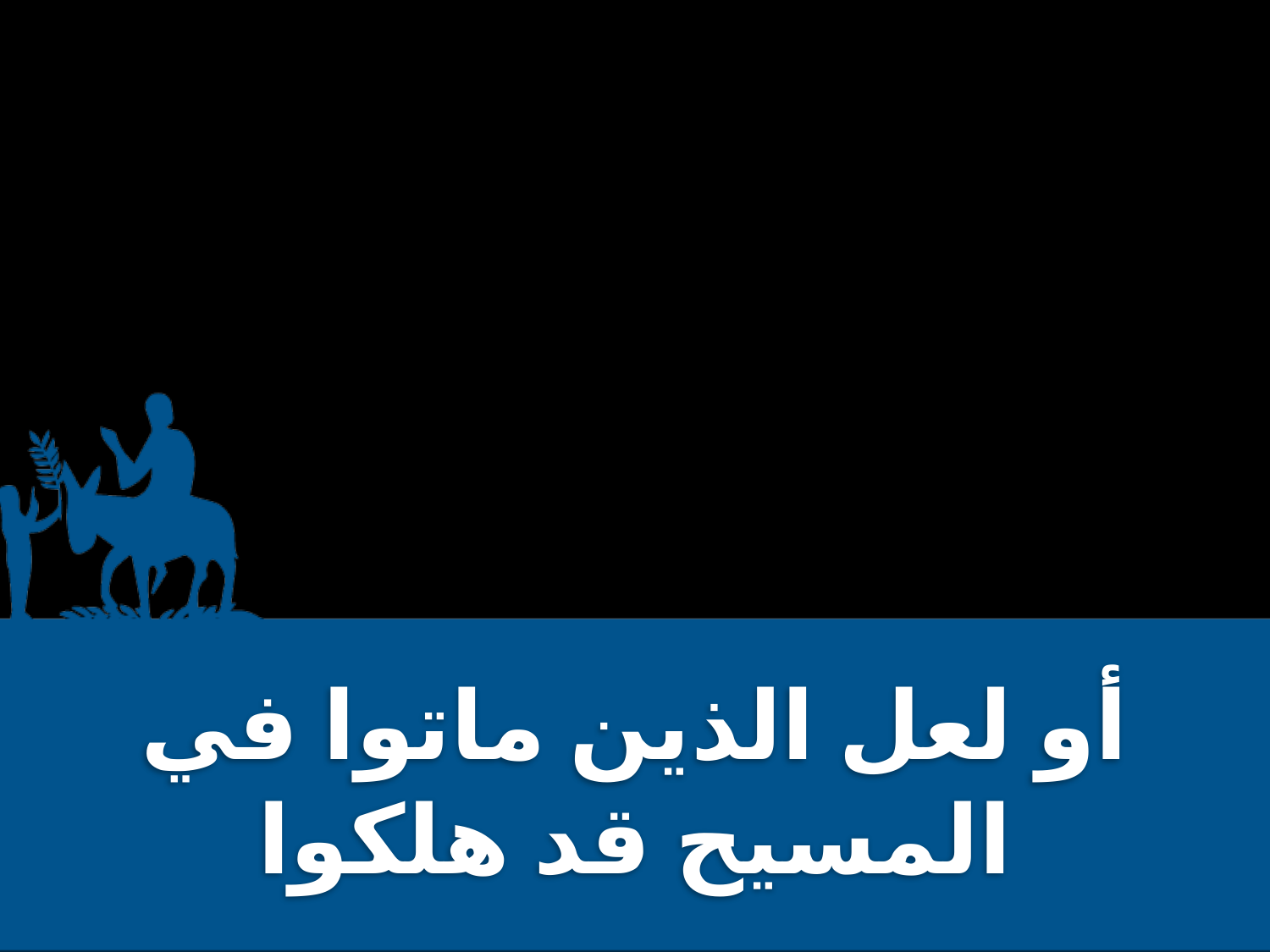

أو لعل الذين ماتوا في المسيح قد هلكوا